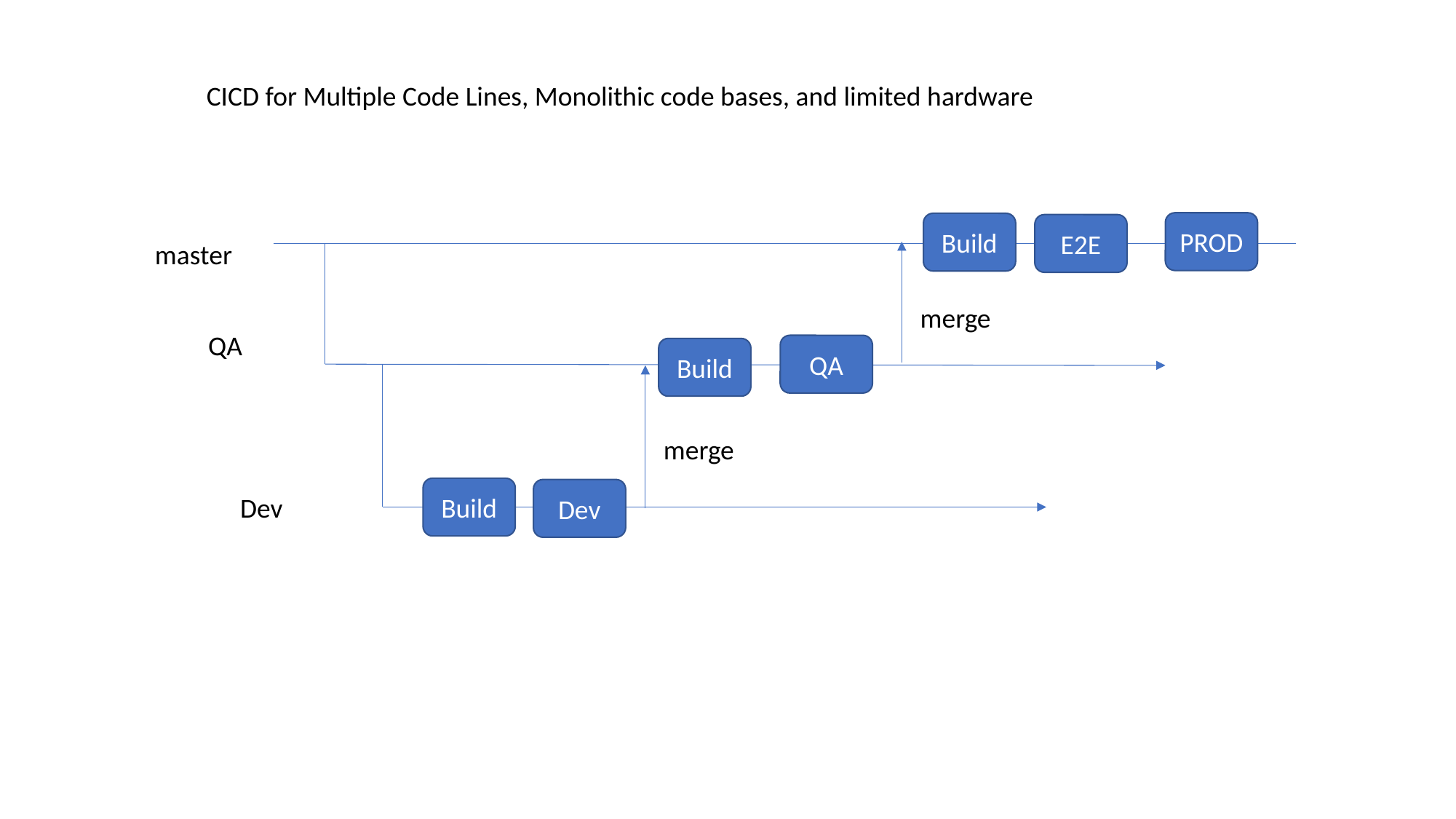

CICD for Multiple Code Lines, Monolithic code bases, and limited hardware
PROD
Build
E2E
master
merge
QA
QA
Build
merge
Build
Dev
Dev